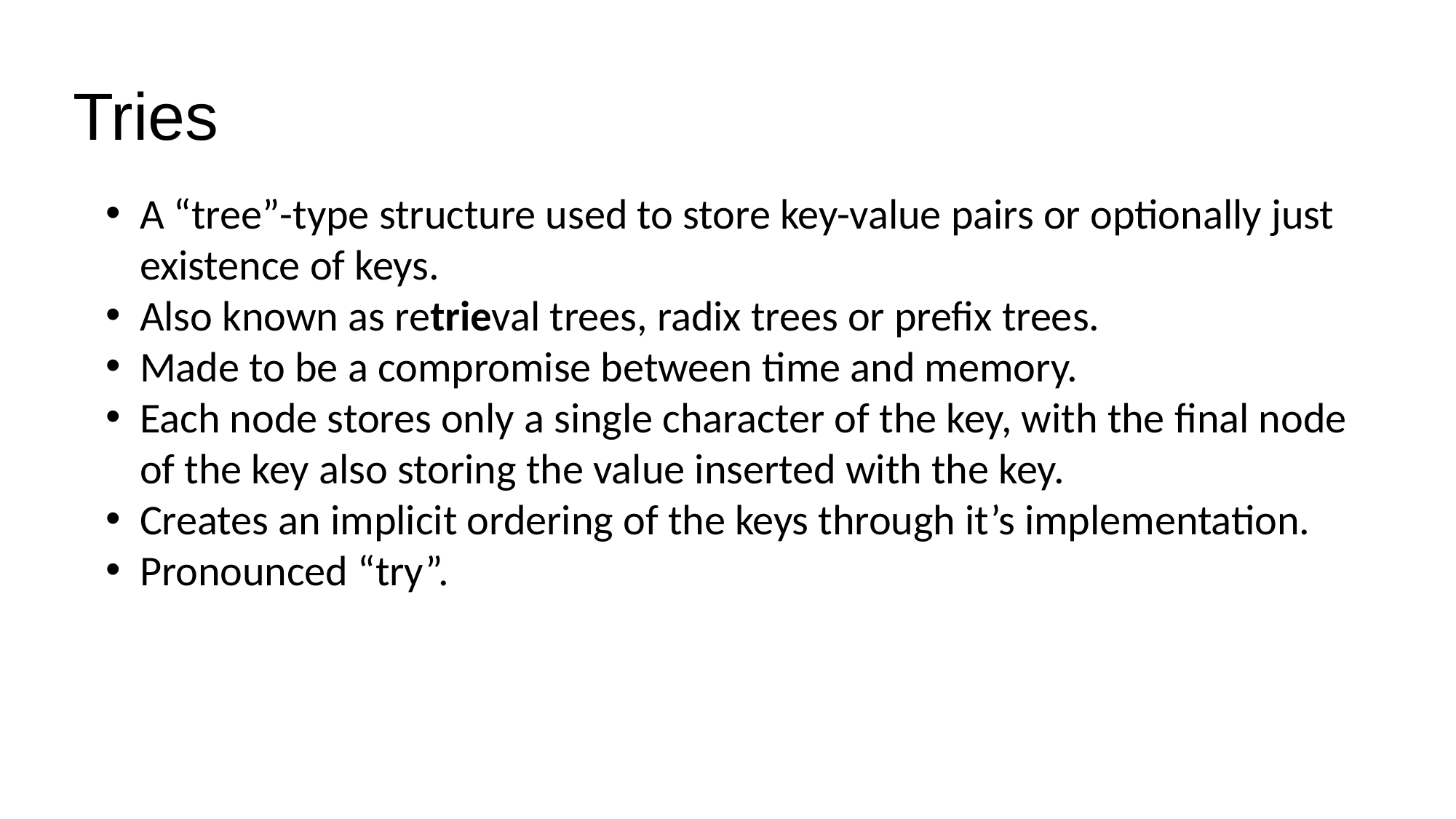

Tries
A “tree”-type structure used to store key-value pairs or optionally just existence of keys.
Also known as retrieval trees, radix trees or prefix trees.
Made to be a compromise between time and memory.
Each node stores only a single character of the key, with the final node of the key also storing the value inserted with the key.
Creates an implicit ordering of the keys through it’s implementation.
Pronounced “try”.